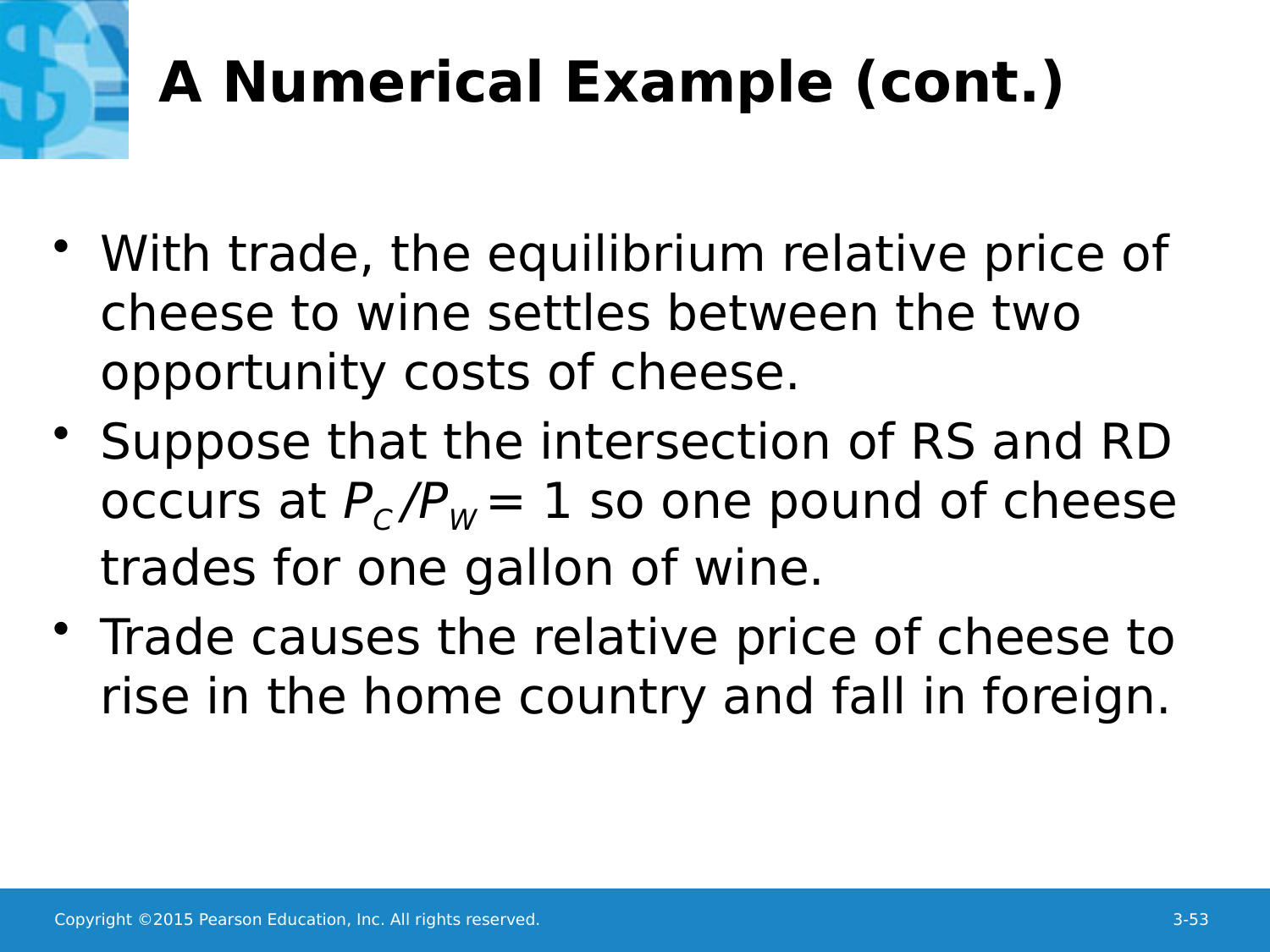

# A Numerical Example (cont.)
With trade, the equilibrium relative price of cheese to wine settles between the two opportunity costs of cheese.
Suppose that the intersection of RS and RD occurs at PC /PW = 1 so one pound of cheese trades for one gallon of wine.
Trade causes the relative price of cheese to rise in the home country and fall in foreign.